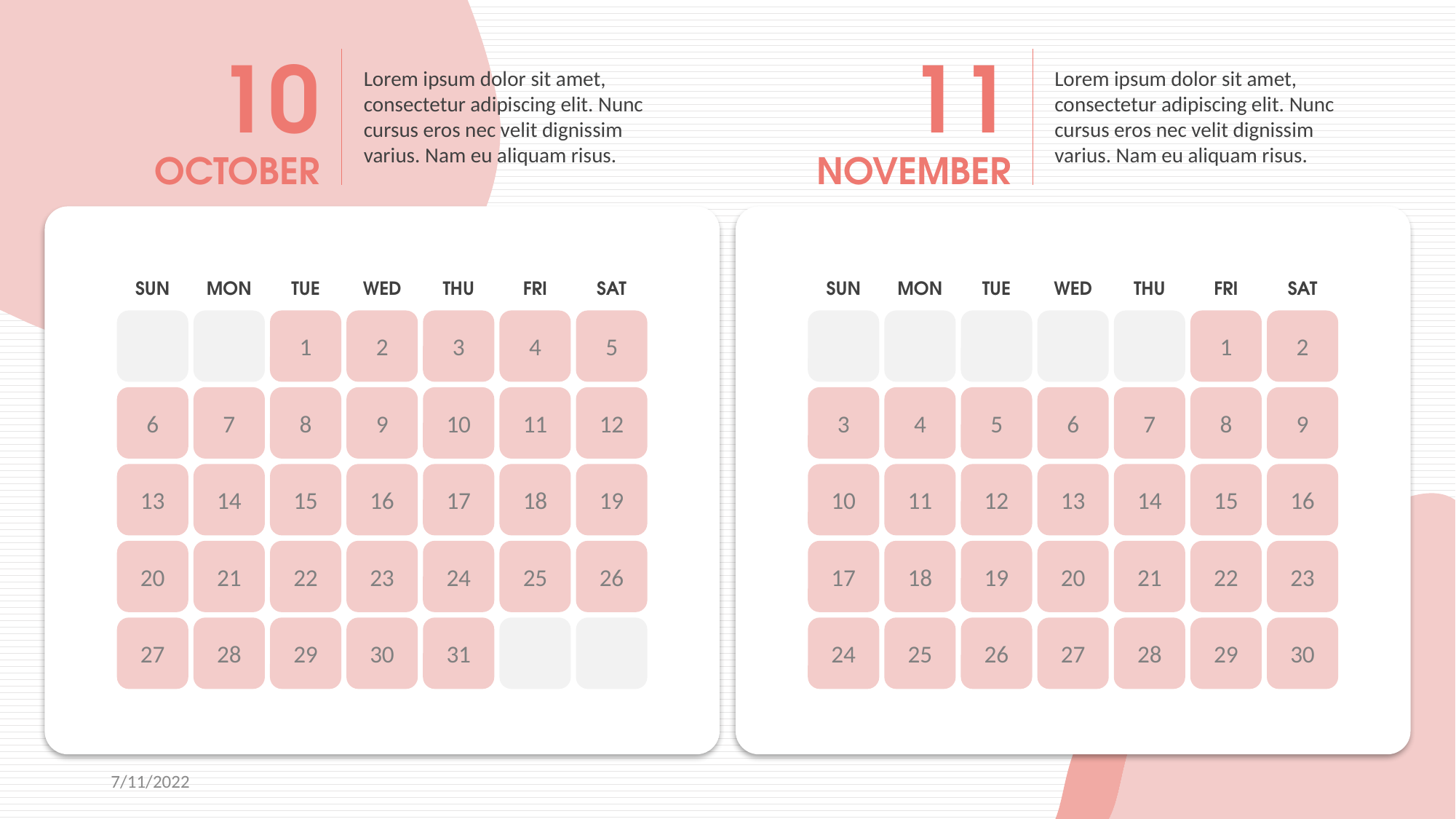

10
OCTOBER
Lorem ipsum dolor sit amet, consectetur adipiscing elit. Nunc cursus eros nec velit dignissim varius. Nam eu aliquam risus.
11
NOVEMBER
Lorem ipsum dolor sit amet, consectetur adipiscing elit. Nunc cursus eros nec velit dignissim varius. Nam eu aliquam risus.

SUN
MON
TUE
WED
THU
FRI
SAT
SUN
MON
TUE
WED
THU
FRI
SAT

1
2
3
4
5

1
2
6
7
8
9
10
11
12
3
4
5
6
7
8
9
13
14
15
16
17
18
19
10
11
12
13
14
15
16

20
21
22
23
24
25
26
17
18
19
20
21
22
23
27
28
29
30
31

24
25
26
27
28
29
30
7/11/2022
11